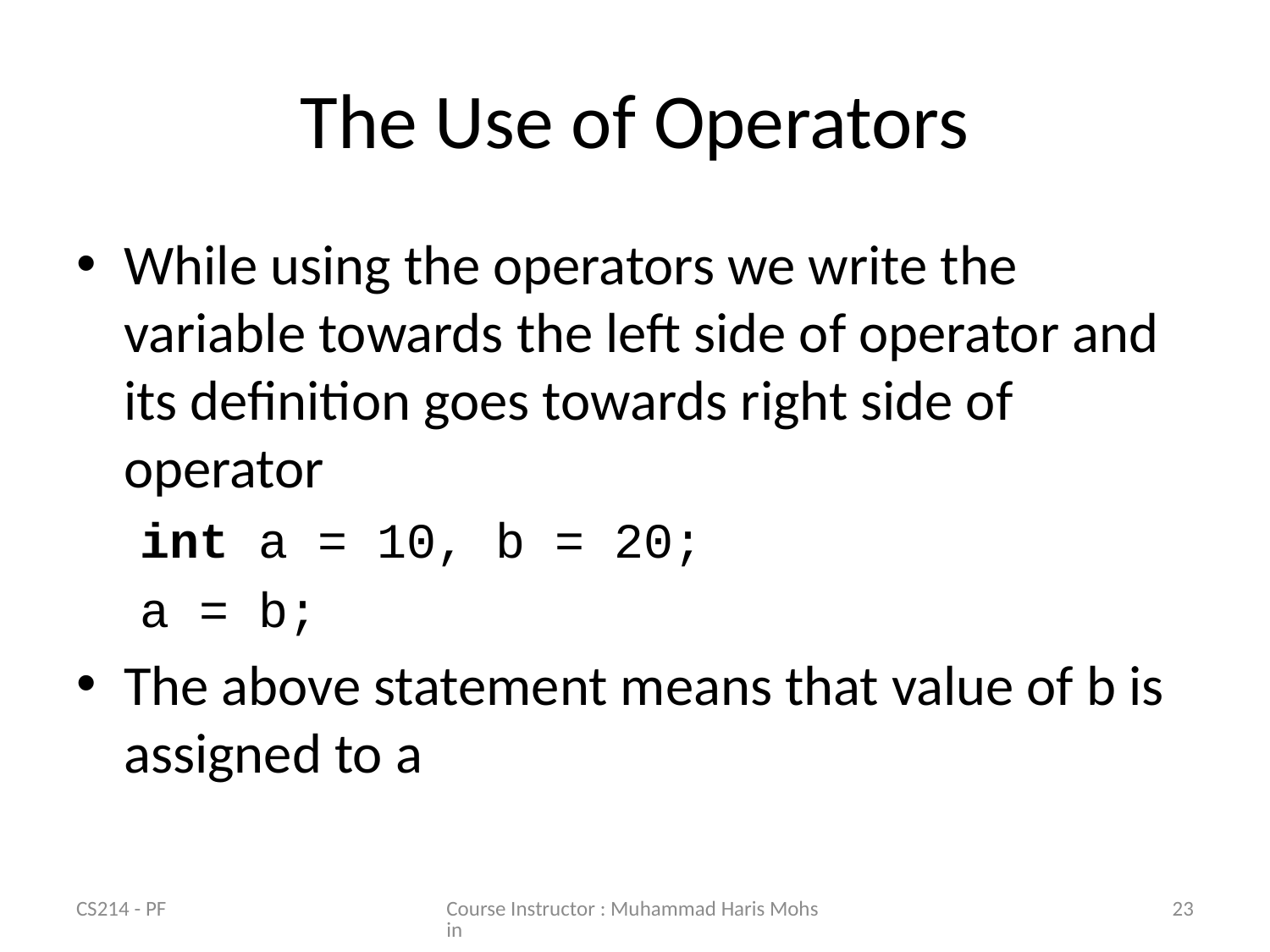

# The Use of Operators
While using the operators we write the variable towards the left side of operator and its definition goes towards right side of operator
int a = 10, b = 20;
a = b;
The above statement means that value of b is assigned to a
CS214 - PF
Course Instructor : Muhammad Haris Mohsin
23